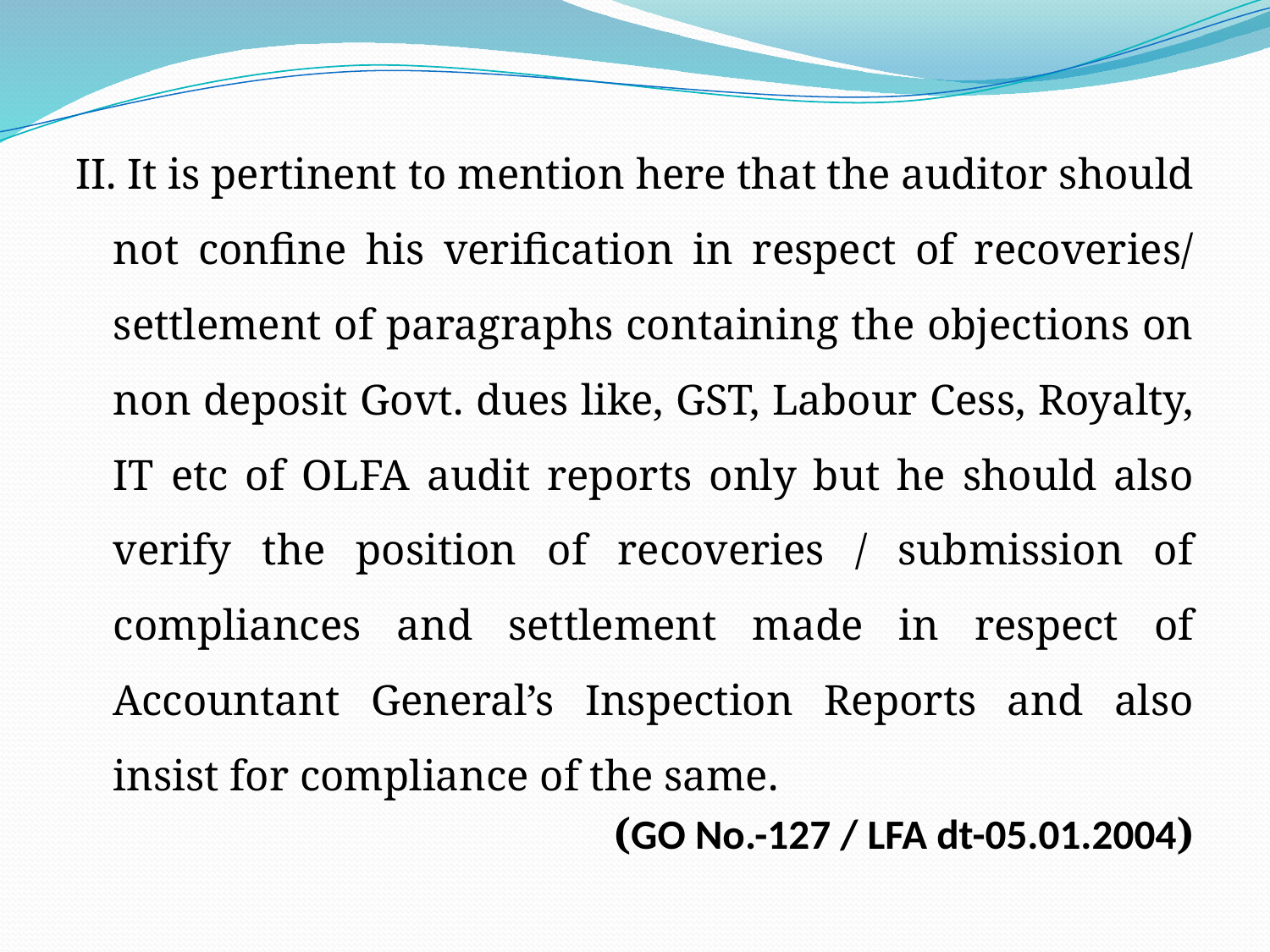

II. It is pertinent to mention here that the auditor should not confine his verification in respect of recoveries/ settlement of paragraphs containing the objections on non deposit Govt. dues like, GST, Labour Cess, Royalty, IT etc of OLFA audit reports only but he should also verify the position of recoveries / submission of compliances and settlement made in respect of Accountant General’s Inspection Reports and also insist for compliance of the same.
(GO No.-127 / LFA dt-05.01.2004)